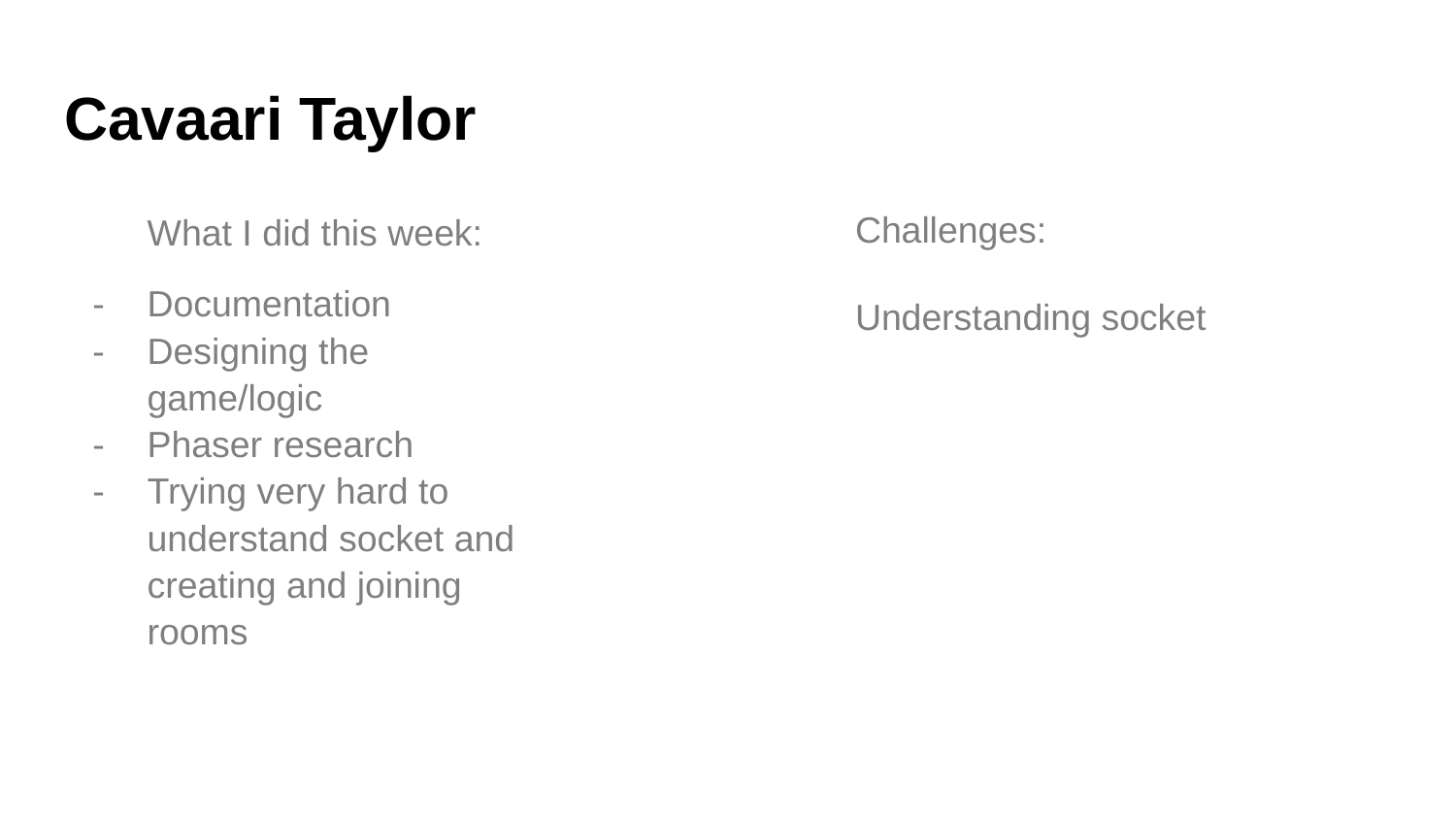

# Cavaari Taylor
What I did this week:
Documentation
Designing the game/logic
Phaser research
Trying very hard to understand socket and creating and joining rooms
Challenges:

Understanding socket